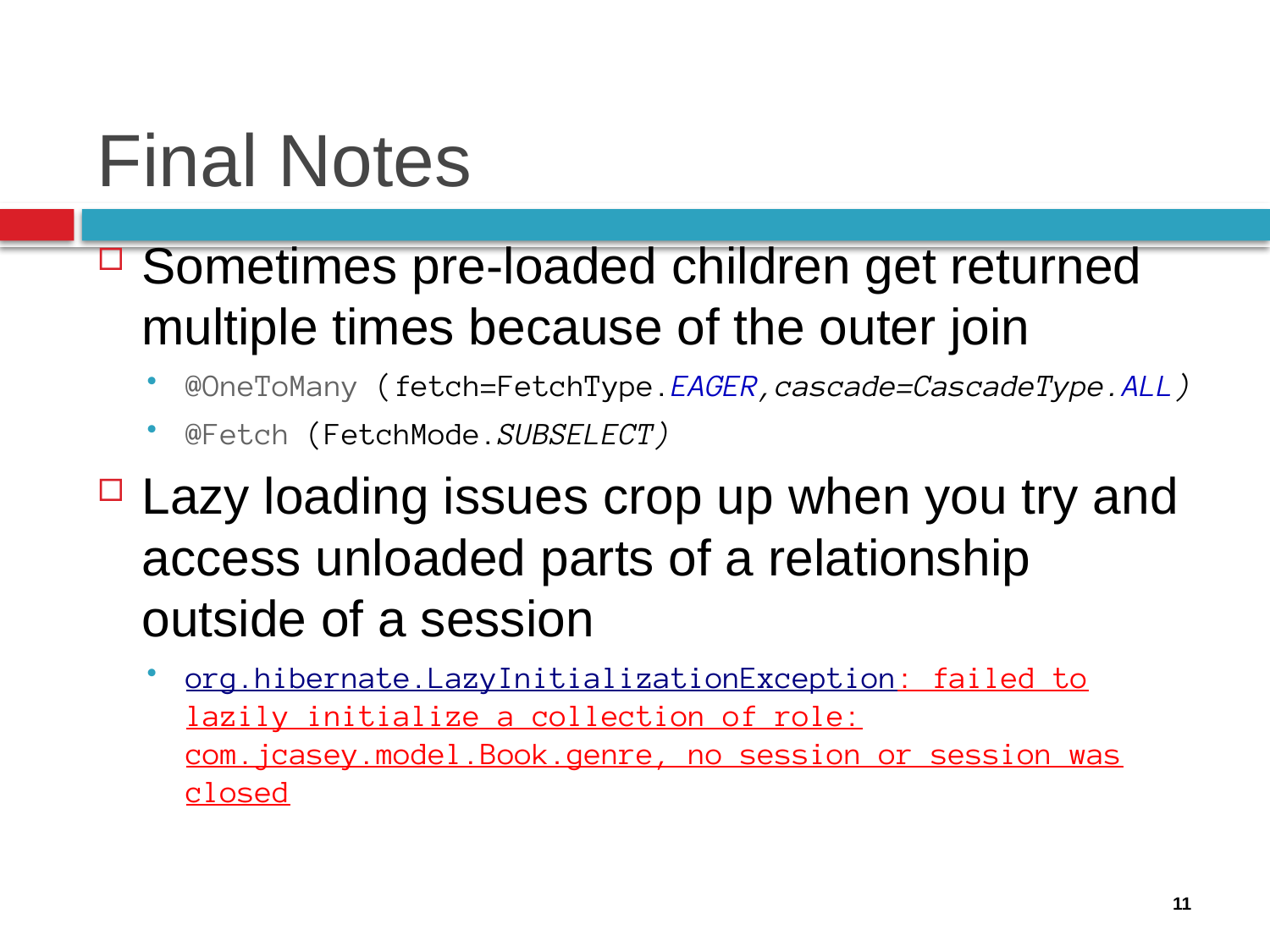

# Final Notes
Sometimes pre-loaded children get returned multiple times because of the outer join
@OneToMany (fetch=FetchType.EAGER,cascade=CascadeType.ALL)
@Fetch (FetchMode.SUBSELECT)
Lazy loading issues crop up when you try and access unloaded parts of a relationship outside of a session
org.hibernate.LazyInitializationException: failed to lazily initialize a collection of role: com.jcasey.model.Book.genre, no session or session was closed